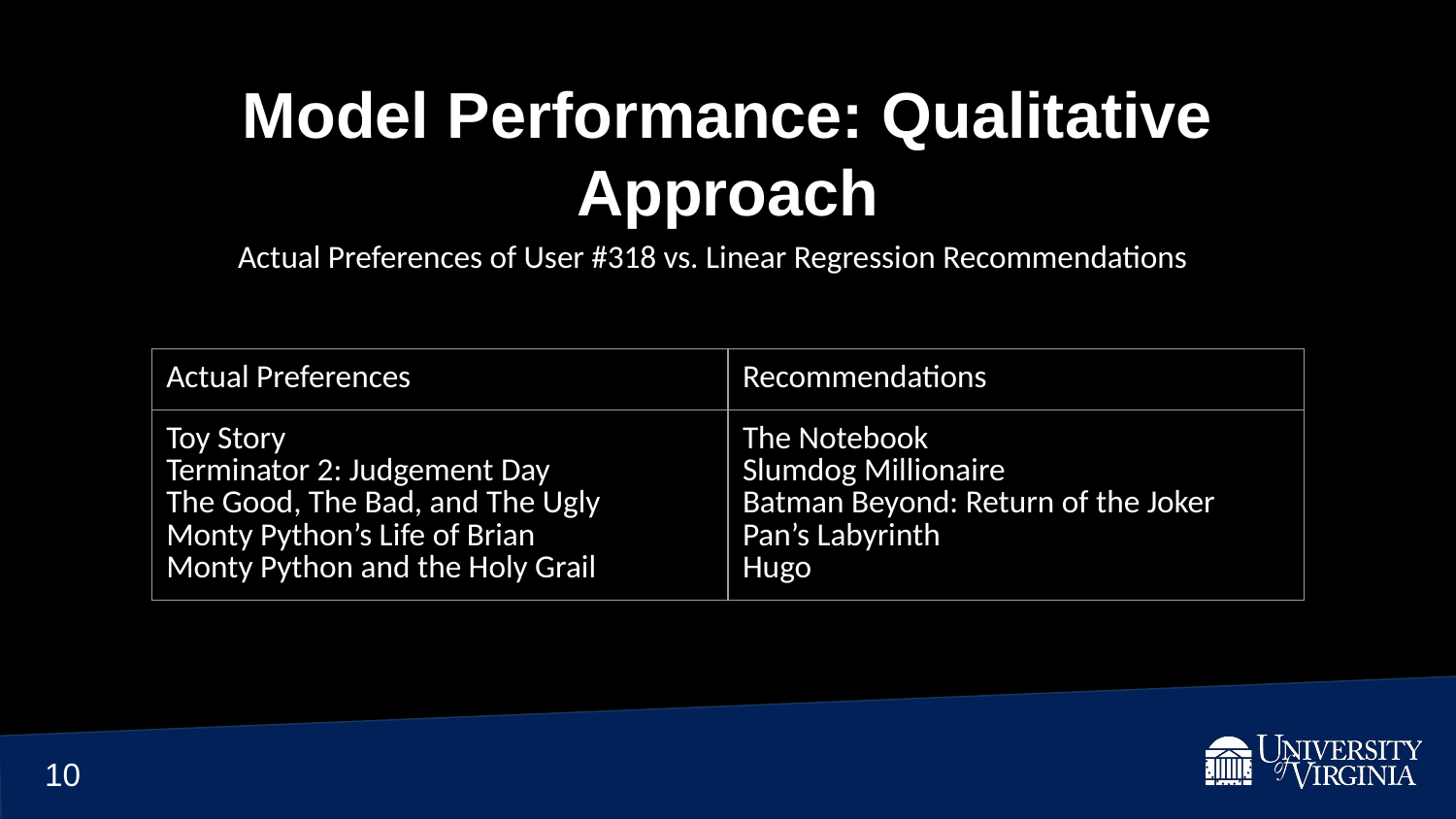

Model Performance: Qualitative Approach
Actual Preferences of User #318 vs. Linear Regression Recommendations

| Actual Preferences | Recommendations |
| --- | --- |
| Toy Story Terminator 2: Judgement Day The Good, The Bad, and The Ugly Monty Python’s Life of Brian Monty Python and the Holy Grail | The Notebook Slumdog Millionaire Batman Beyond: Return of the Joker Pan’s Labyrinth Hugo |
10